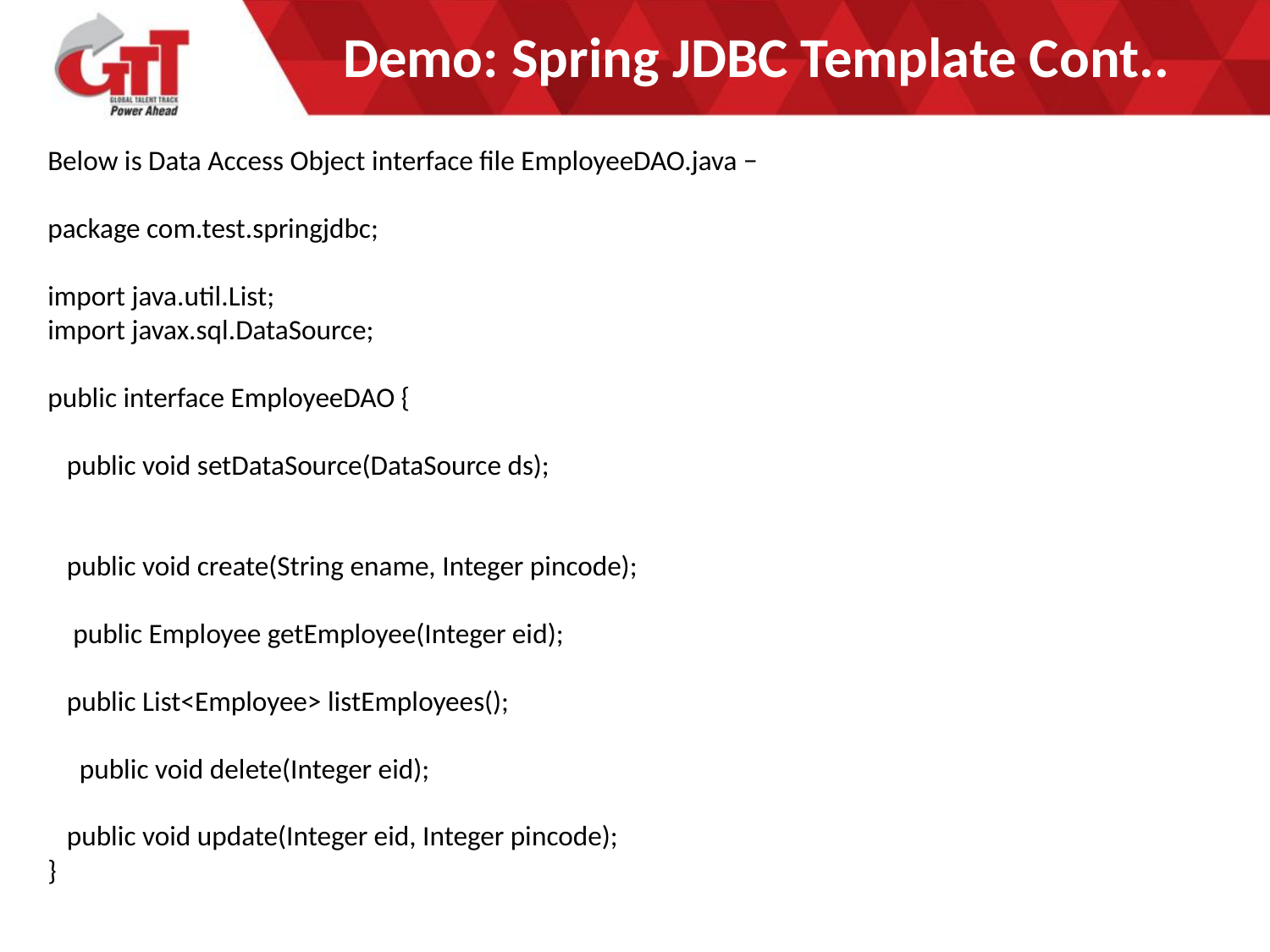

# Demo: Spring JDBC Template Cont..
Below is Data Access Object interface file EmployeeDAO.java −

package com.test.springjdbc;

import java.util.List;
import javax.sql.DataSource;

public interface EmployeeDAO {

   public void setDataSource(DataSource ds);

   public void create(String ename, Integer pincode);

    public Employee getEmployee(Integer eid);

   public List<Employee> listEmployees();

     public void delete(Integer eid);

   public void update(Integer eid, Integer pincode);
}